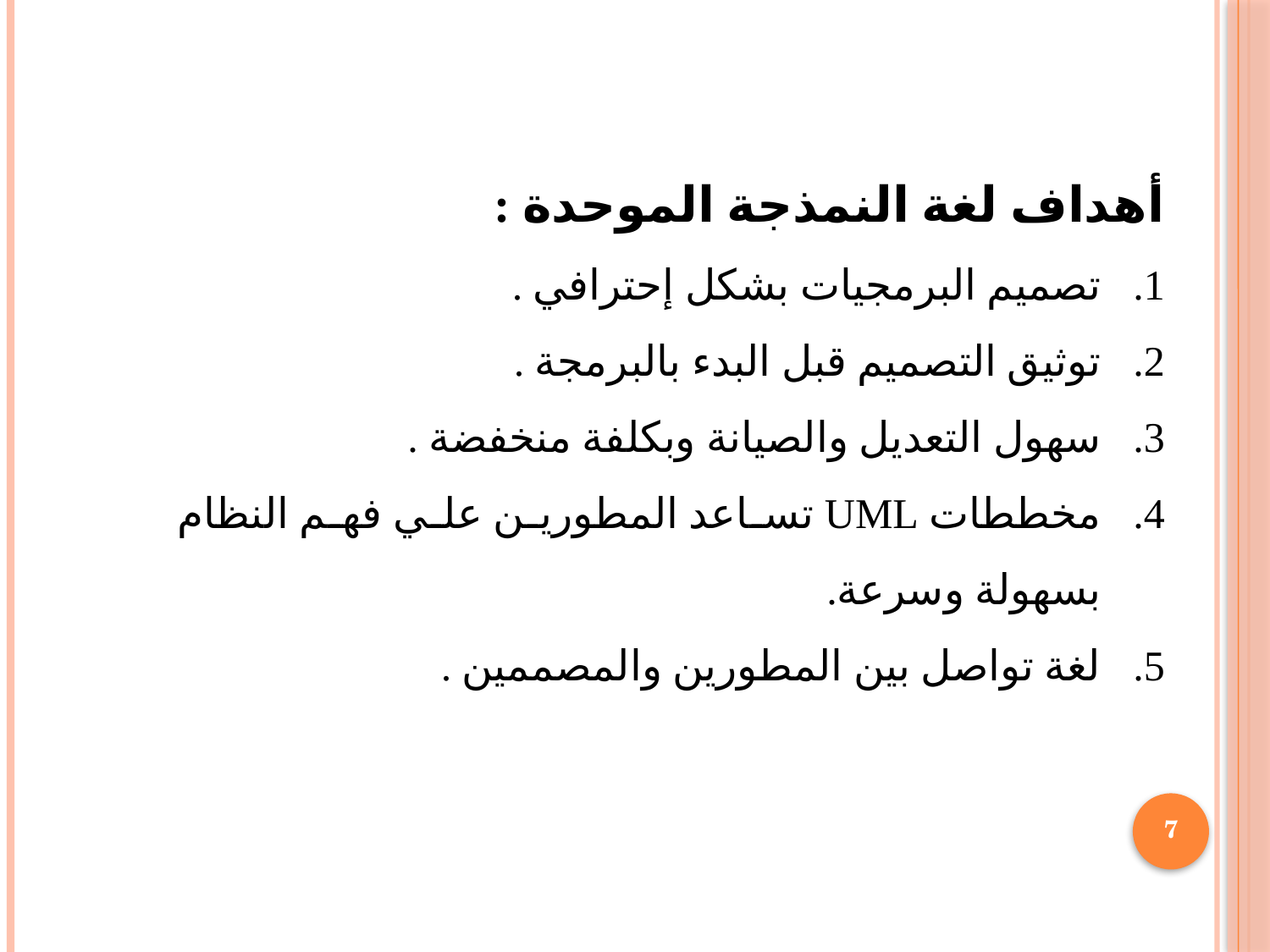

أهداف لغة النمذجة الموحدة :
تصميم البرمجيات بشكل إحترافي .
توثيق التصميم قبل البدء بالبرمجة .
سهول التعديل والصيانة وبكلفة منخفضة .
مخططات UML تساعد المطورين علي فهم النظام بسهولة وسرعة.
لغة تواصل بين المطورين والمصممين .
7